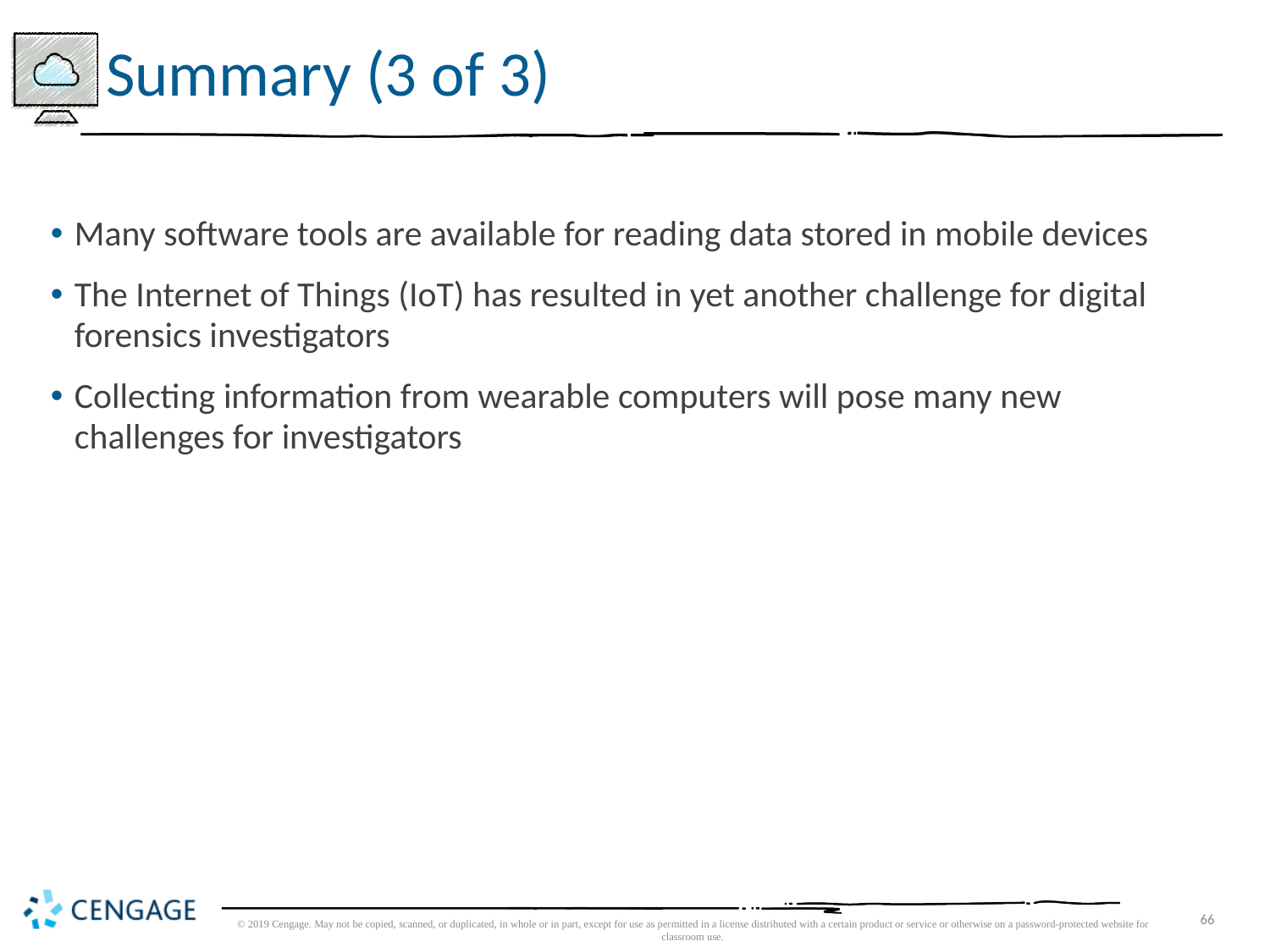

# Summary (3 of 3)
Many software tools are available for reading data stored in mobile devices
The Internet of Things (IoT) has resulted in yet another challenge for digital forensics investigators
Collecting information from wearable computers will pose many new challenges for investigators
© 2019 Cengage. May not be copied, scanned, or duplicated, in whole or in part, except for use as permitted in a license distributed with a certain product or service or otherwise on a password-protected website for classroom use.